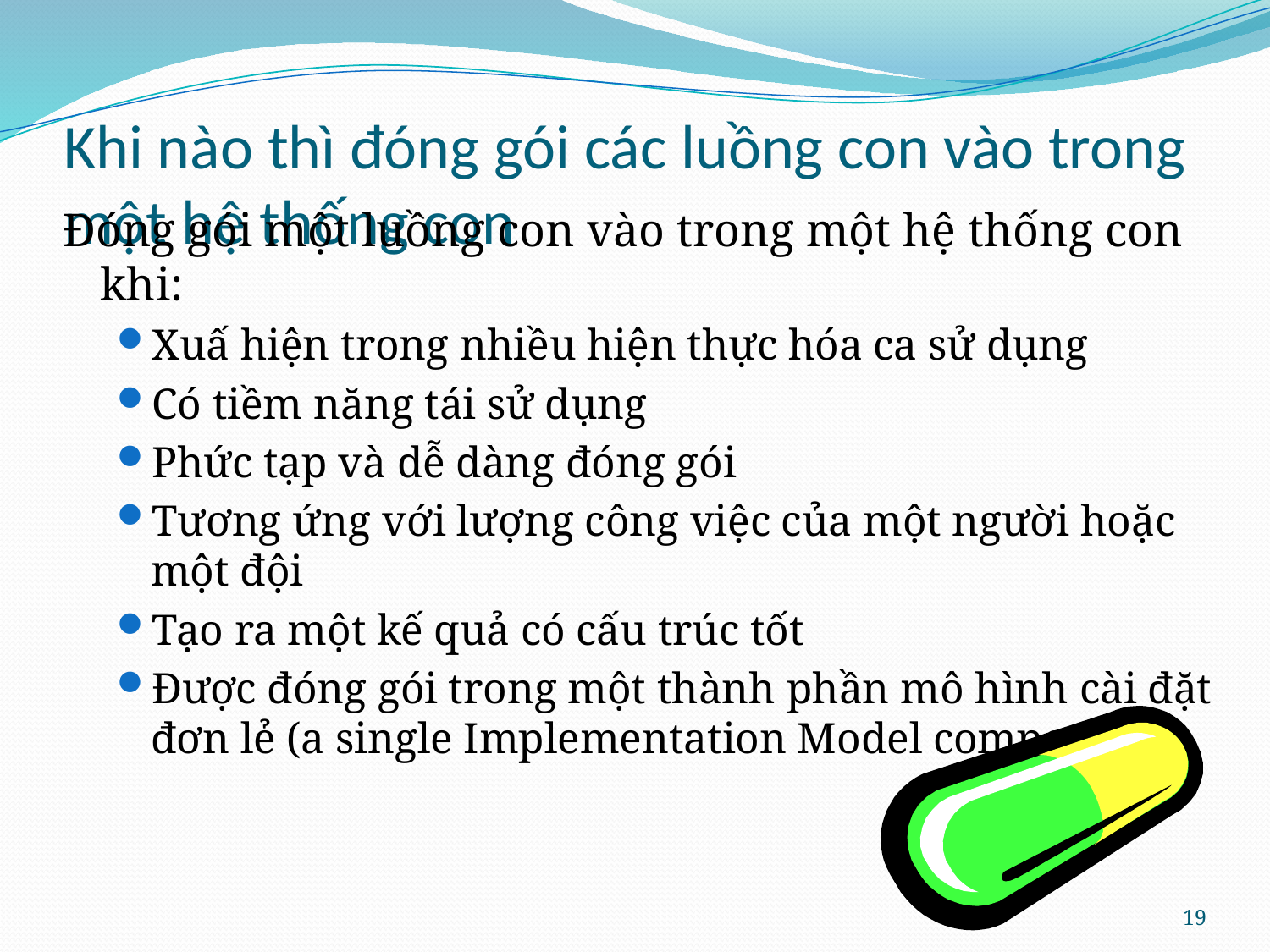

# Khi nào thì đóng gói các luồng con vào trong một hệ thống con
Đóng gói một luồng con vào trong một hệ thống con khi:
Xuấ hiện trong nhiều hiện thực hóa ca sử dụng
Có tiềm năng tái sử dụng
Phức tạp và dễ dàng đóng gói
Tương ứng với lượng công việc của một người hoặc một đội
Tạo ra một kế quả có cấu trúc tốt
Được đóng gói trong một thành phần mô hình cài đặt đơn lẻ (a single Implementation Model component)

19